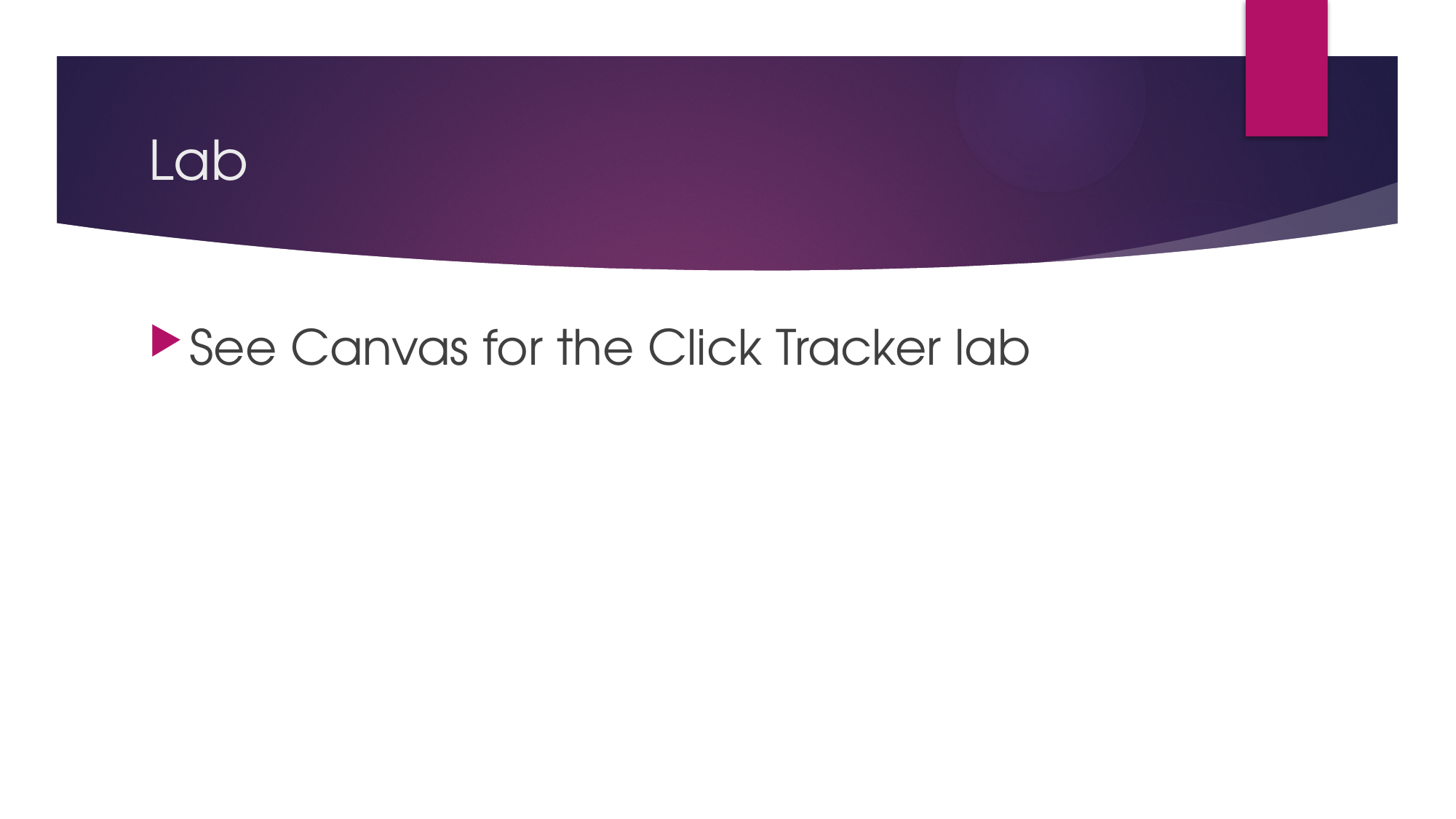

# Lab
See Canvas for the Click Tracker lab